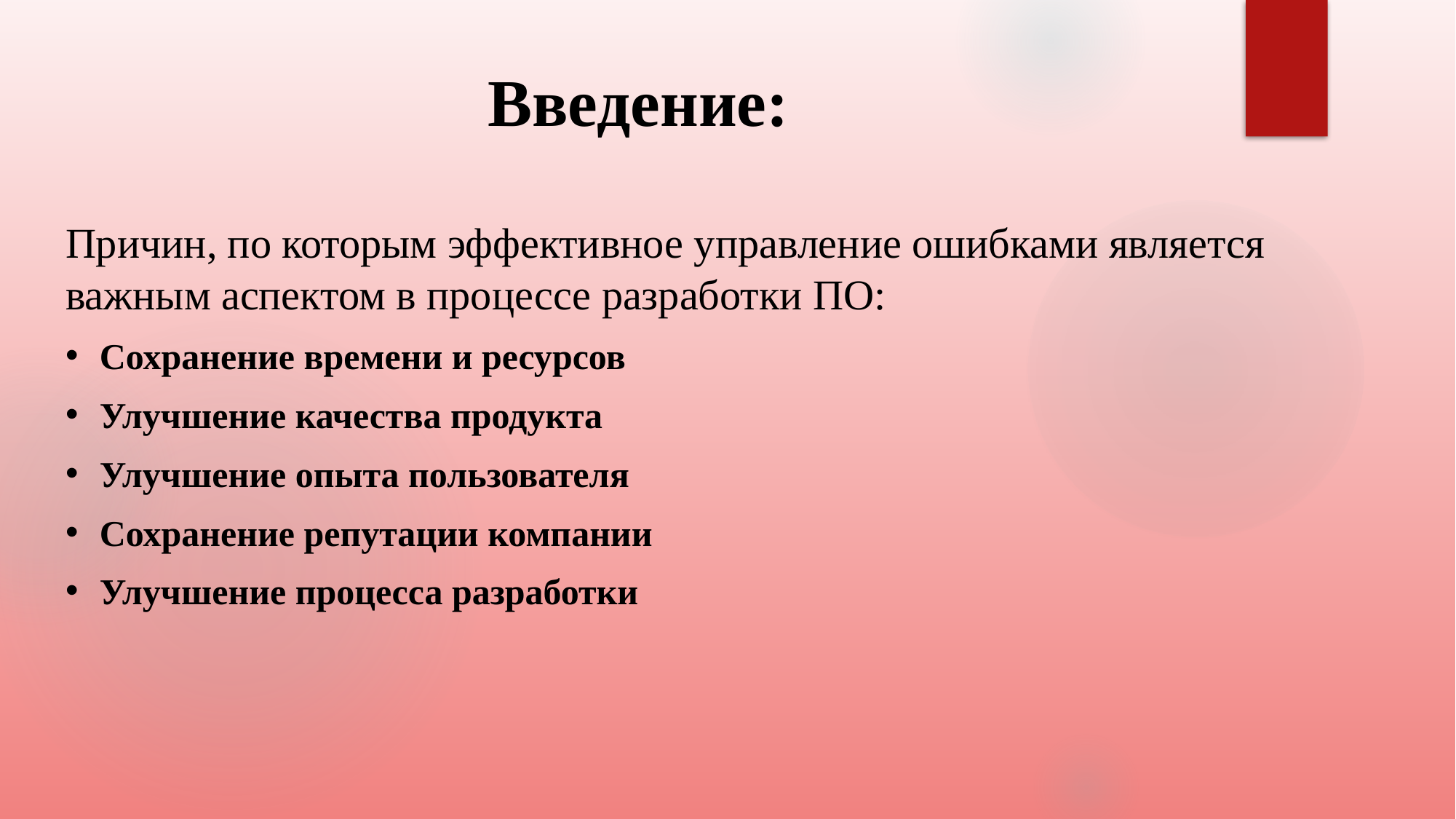

# Введение:
Причин, по которым эффективное управление ошибками является важным аспектом в процессе разработки ПО:
Сохранение времени и ресурсов
Улучшение качества продукта
Улучшение опыта пользователя
Сохранение репутации компании
Улучшение процесса разработки